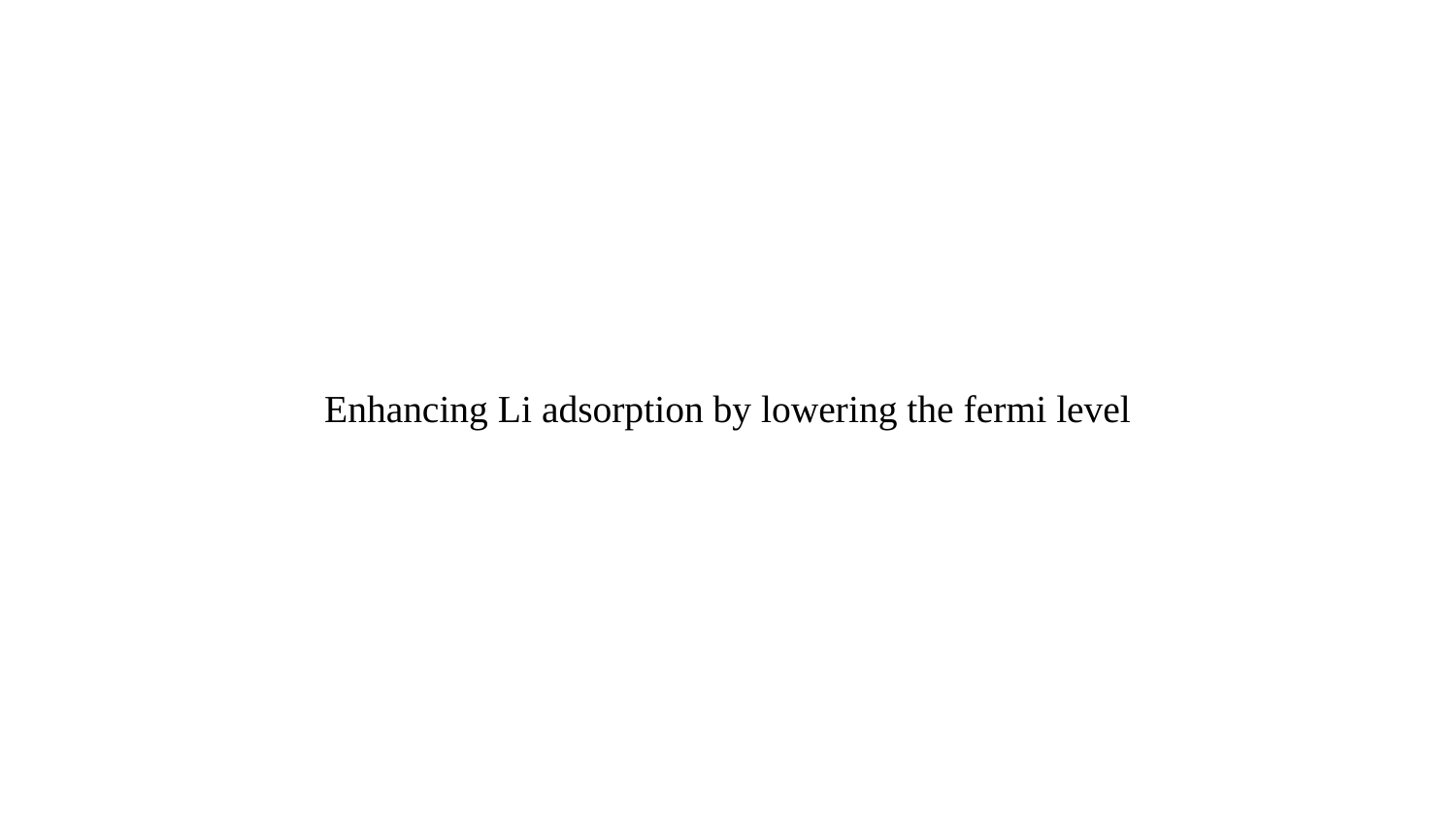

# Enhancing Li adsorption by lowering the fermi level